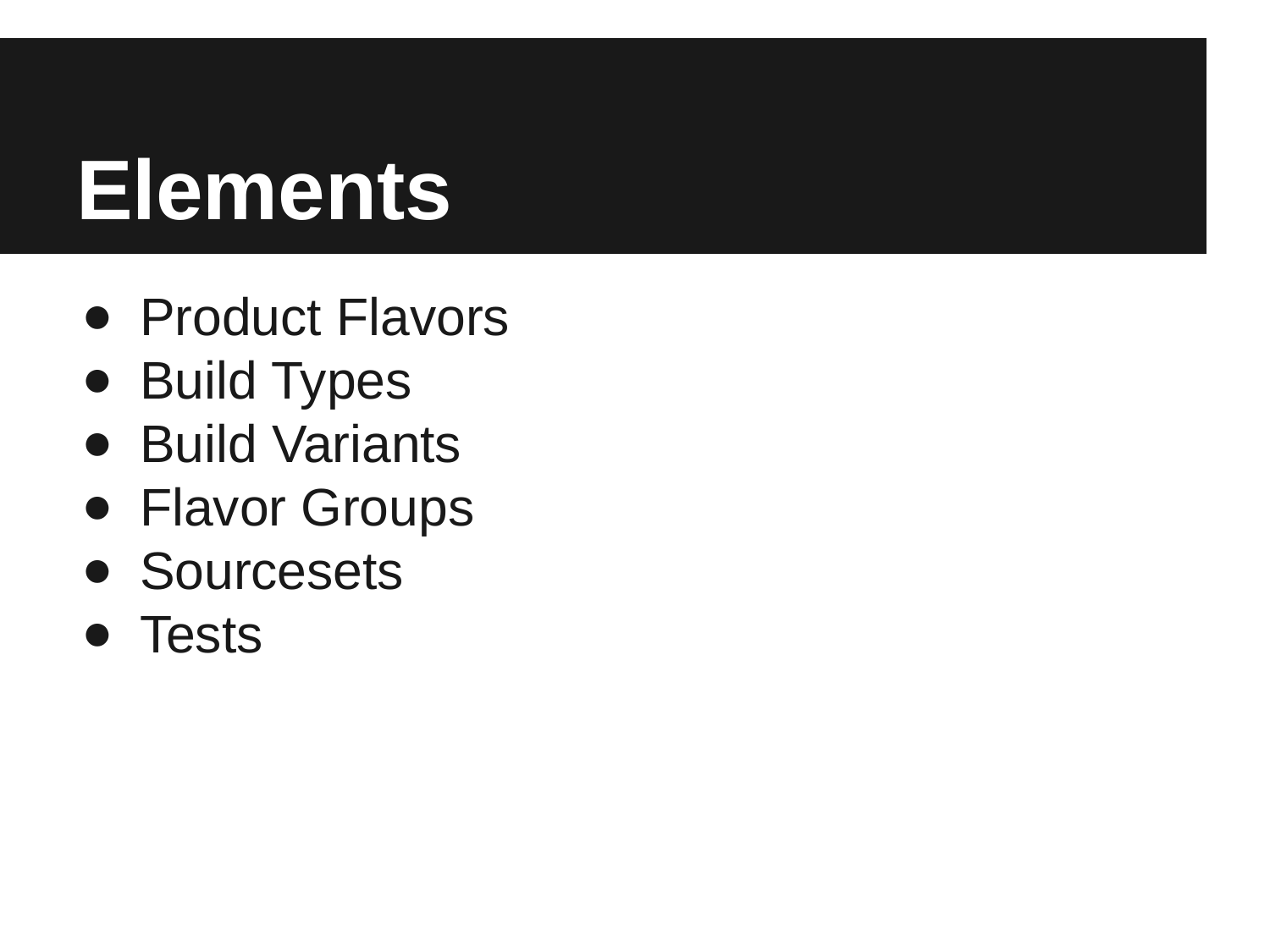

# Elements
Product Flavors
Build Types
Build Variants
Flavor Groups
Sourcesets
Tests